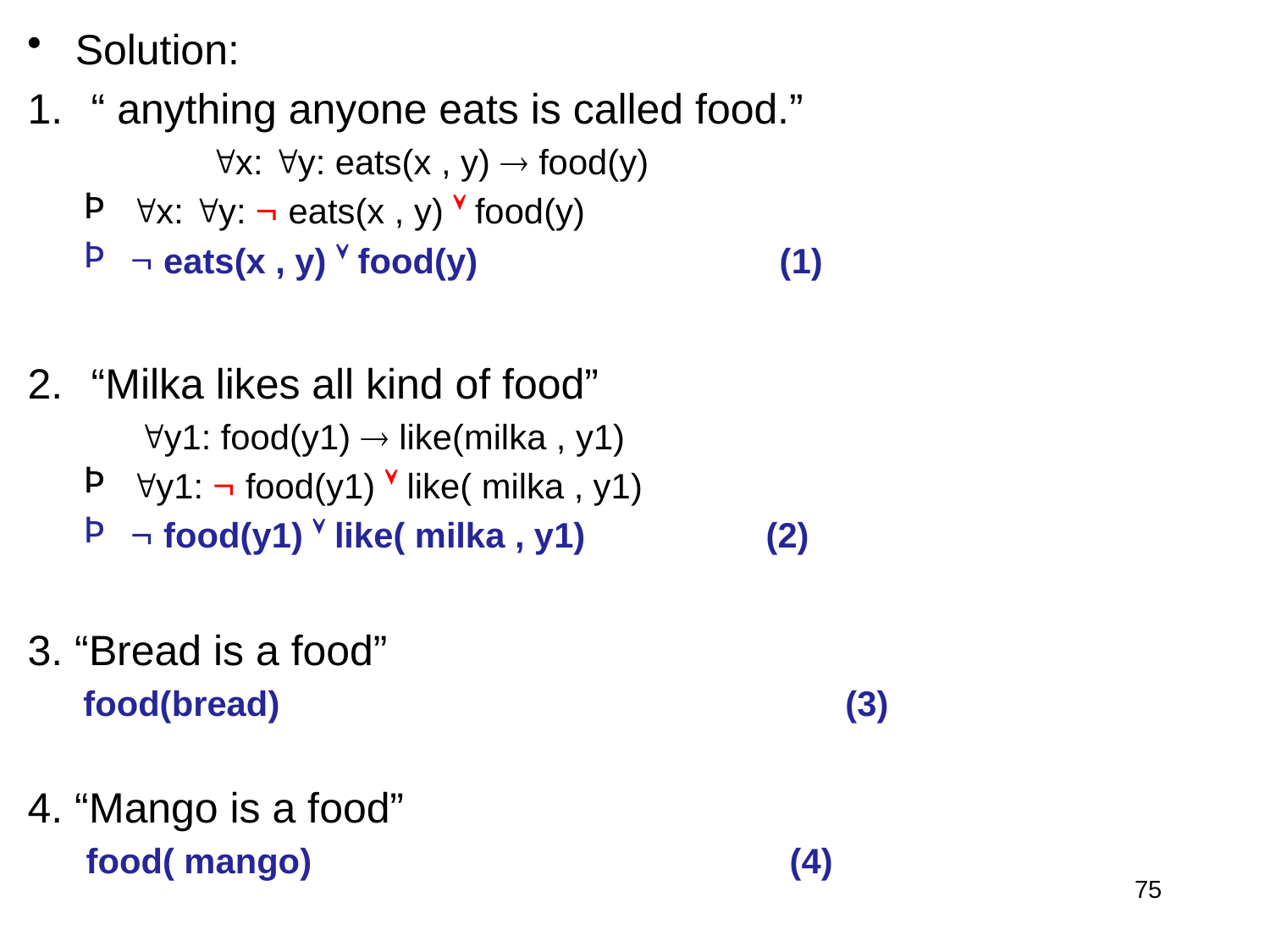

Solution:
“ anything anyone eats is called food.”
	∀x: ∀y: eats(x , y) → food(y)
∀x: ∀y: ¬ eats(x , y) ∨ food(y)
¬ eats(x , y) ∨ food(y)                               (1)

“Milka likes all kind of food”
∀y1: food(y1) → like(milka , y1)
∀y1: ¬ food(y1) ∨ like( milka , y1)
¬ food(y1) ∨ like( milka , y1)		(2)

3. “Bread is a food”
food(bread)      				(3)

4. “Mango is a food”
      food( mango)      				(4)

75